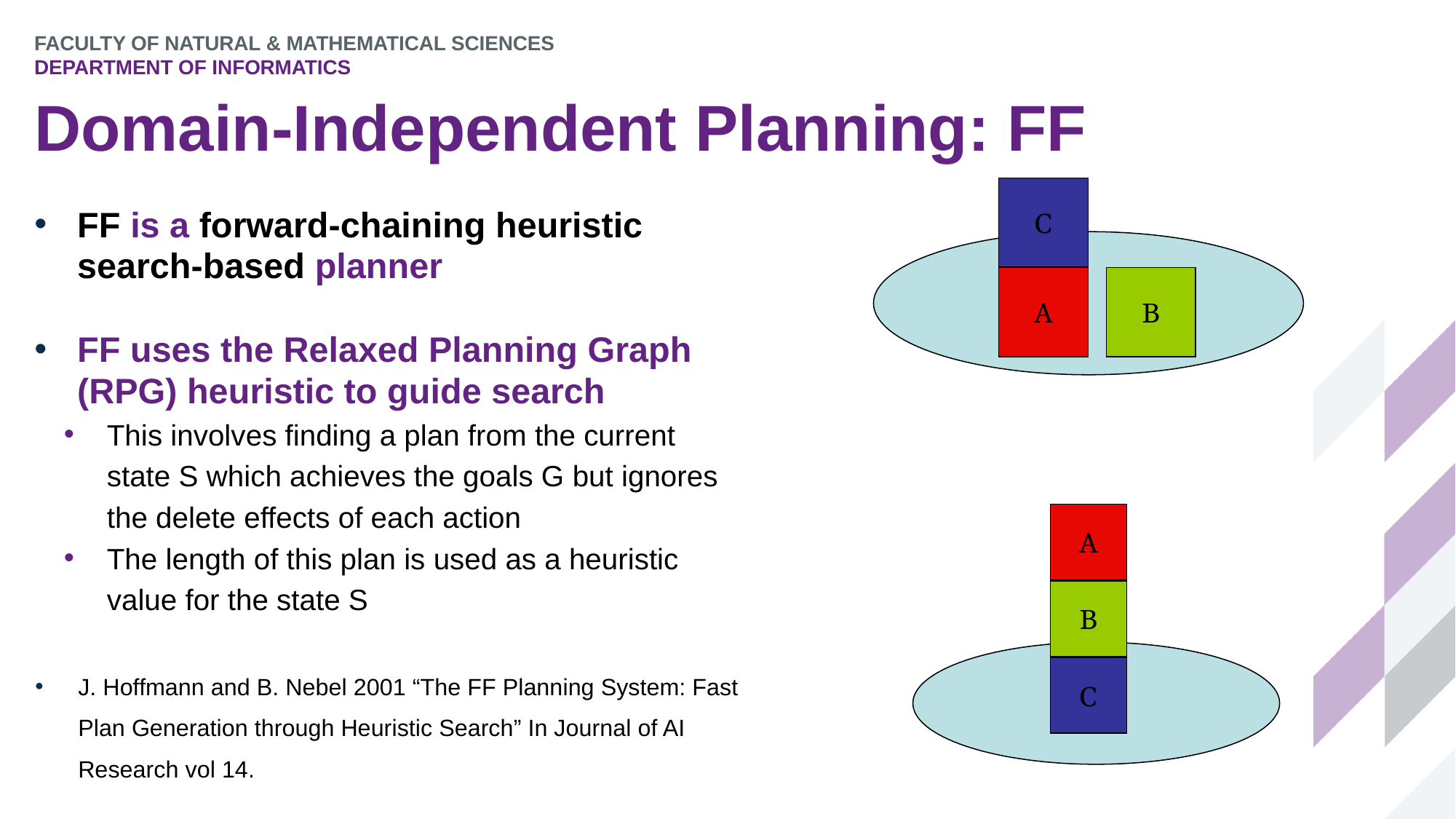

# Domain-Independent Planning: FF
C

A
B
A
B

C
FF is a forward-chaining heuristic search-based planner
FF uses the Relaxed Planning Graph (RPG) heuristic to guide search
This involves finding a plan from the current state S which achieves the goals G but ignores the delete effects of each action
The length of this plan is used as a heuristic value for the state S
J. Hoffmann and B. Nebel 2001 “The FF Planning System: Fast Plan Generation through Heuristic Search” In Journal of AI Research vol 14.